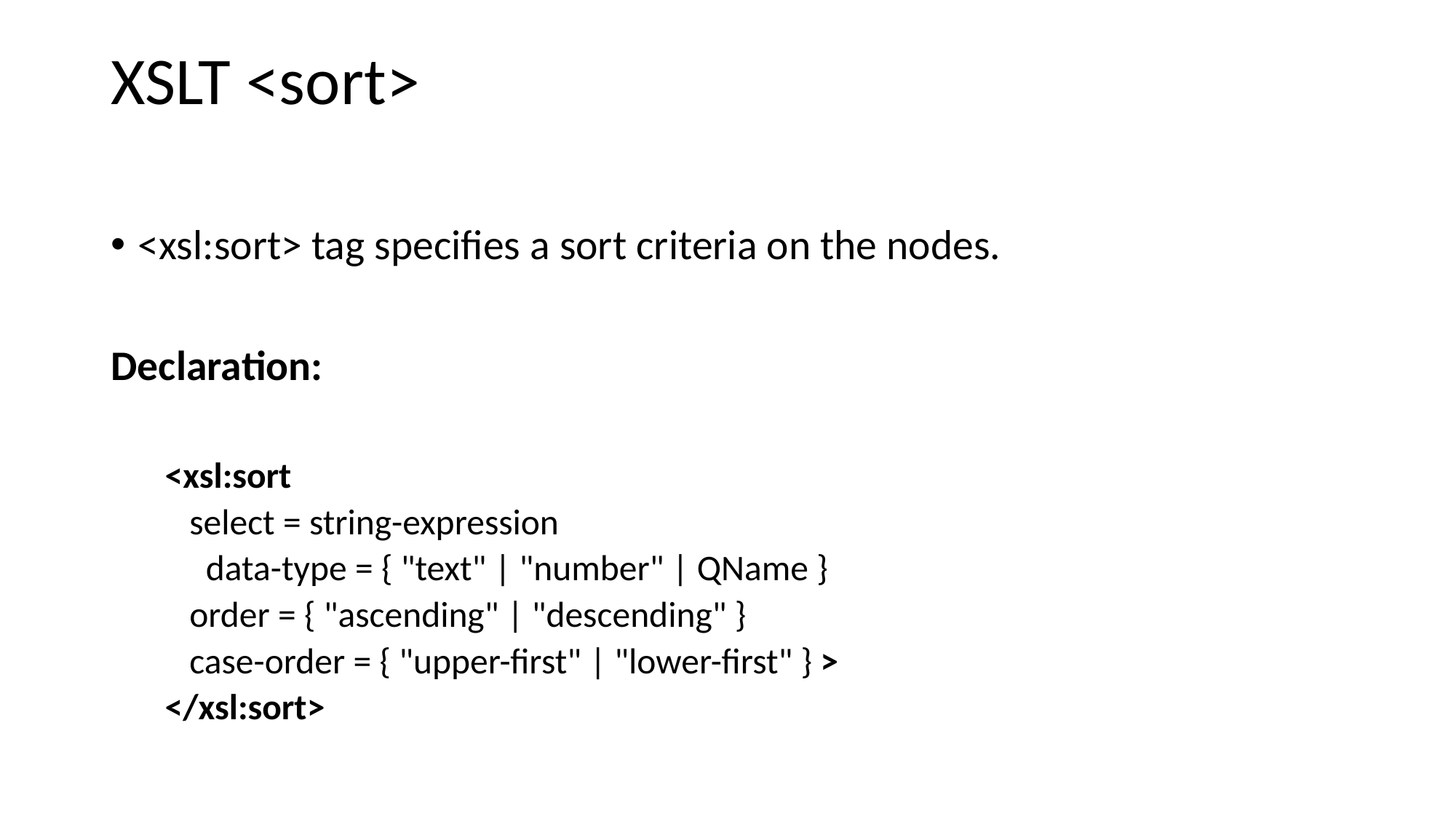

# XSLT <sort>
<xsl:sort> tag specifies a sort criteria on the nodes.

Declaration:

<xsl:sort
   select = string-expression
     data-type = { "text" | "number" | QName }
   order = { "ascending" | "descending" }
   case-order = { "upper-first" | "lower-first" } >
</xsl:sort>